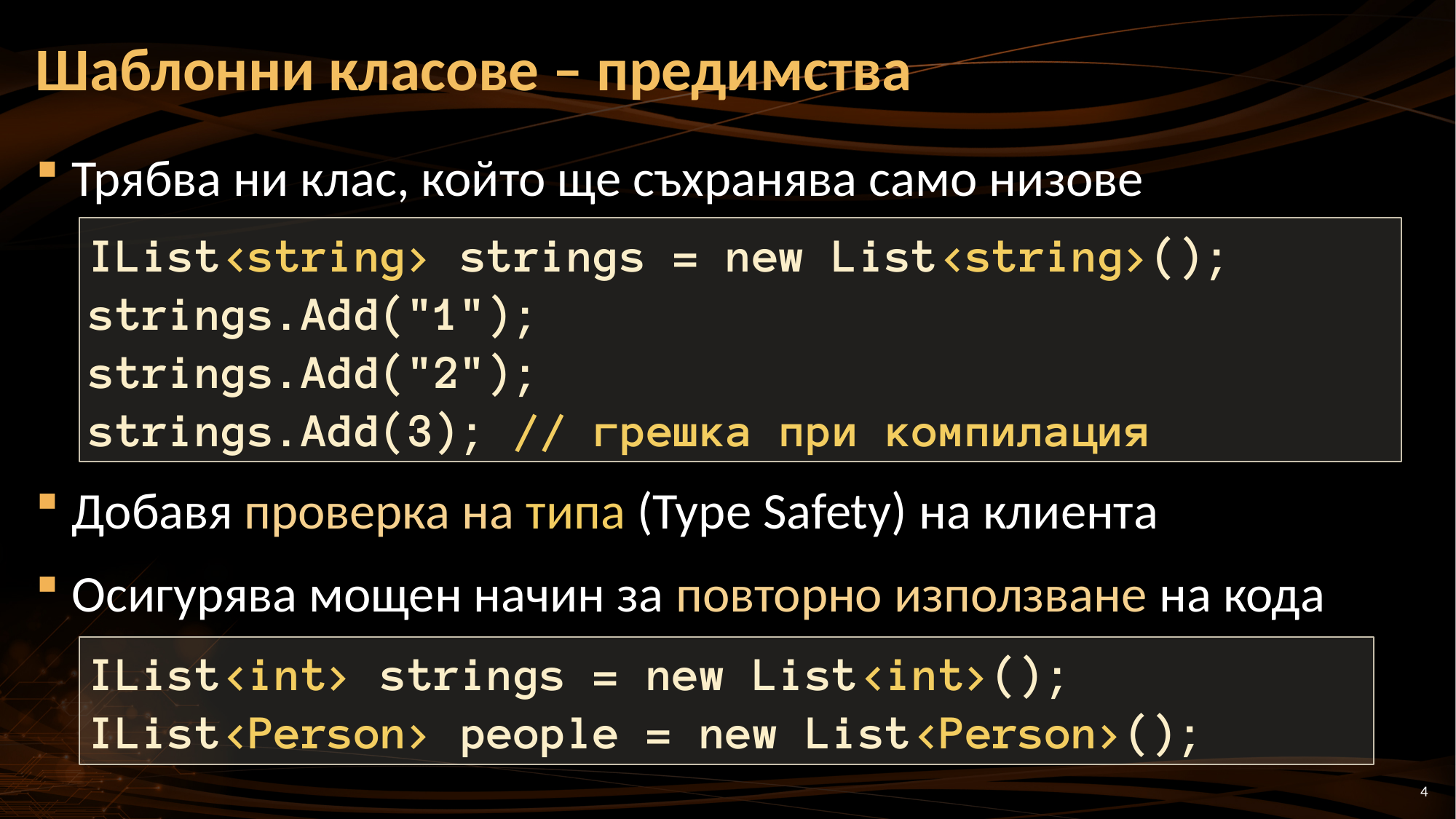

# Шаблонни класове – предимства
Трябва ни клас, който ще съхранява само низове

Добавя проверка на типа (Type Safety) на клиента
Осигурява мощен начин за повторно използване на кода

IList<string> strings = new List<string>();
strings.Add("1");
strings.Add("2");
strings.Add(3); // грешка при компилация
IList<int> strings = new List<int>();
IList<Person> people = new List<Person>();
4